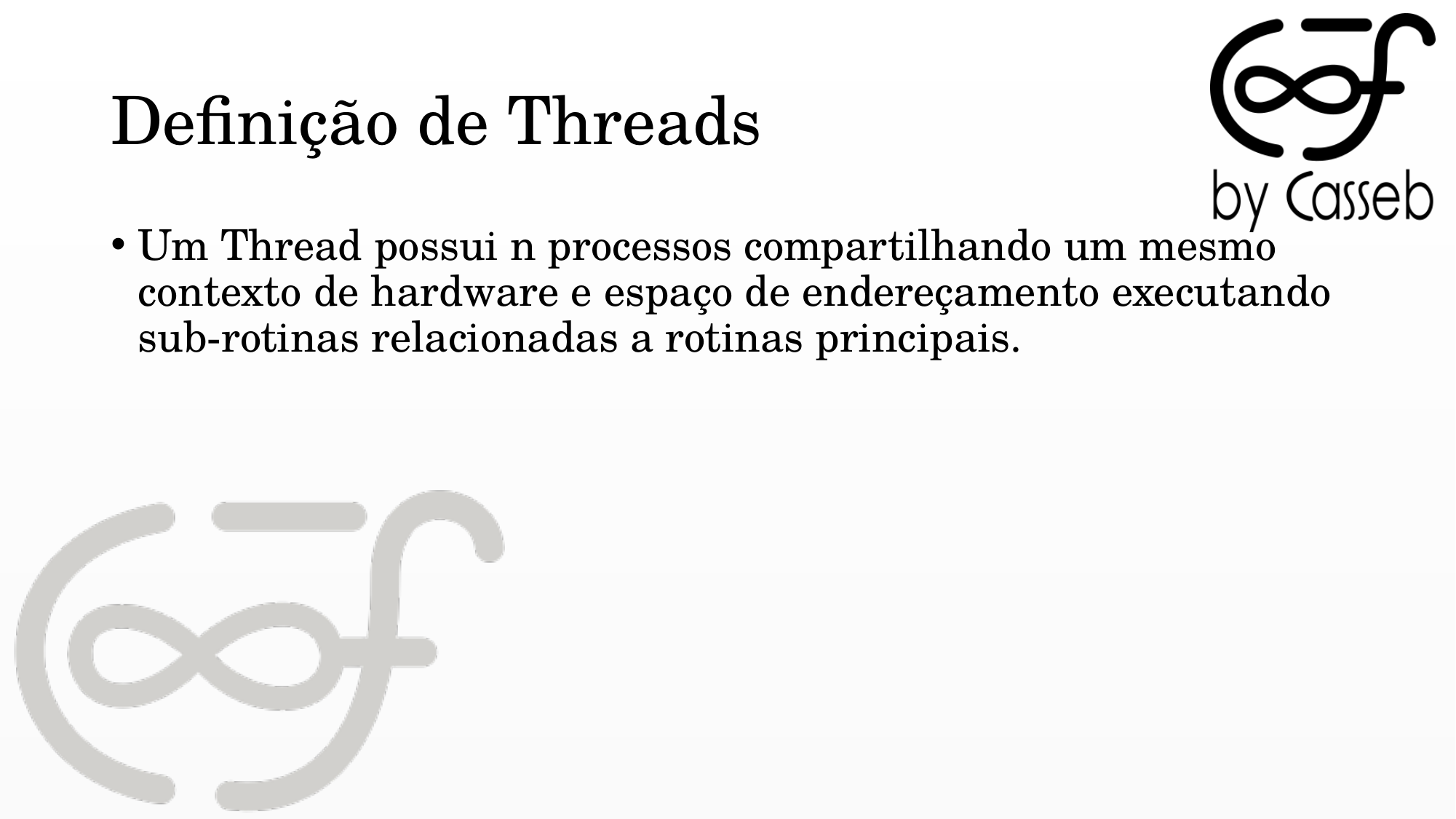

# Definição de Threads
Um Thread possui n processos compartilhando um mesmo contexto de hardware e espaço de endereçamento executando sub-rotinas relacionadas a rotinas principais.